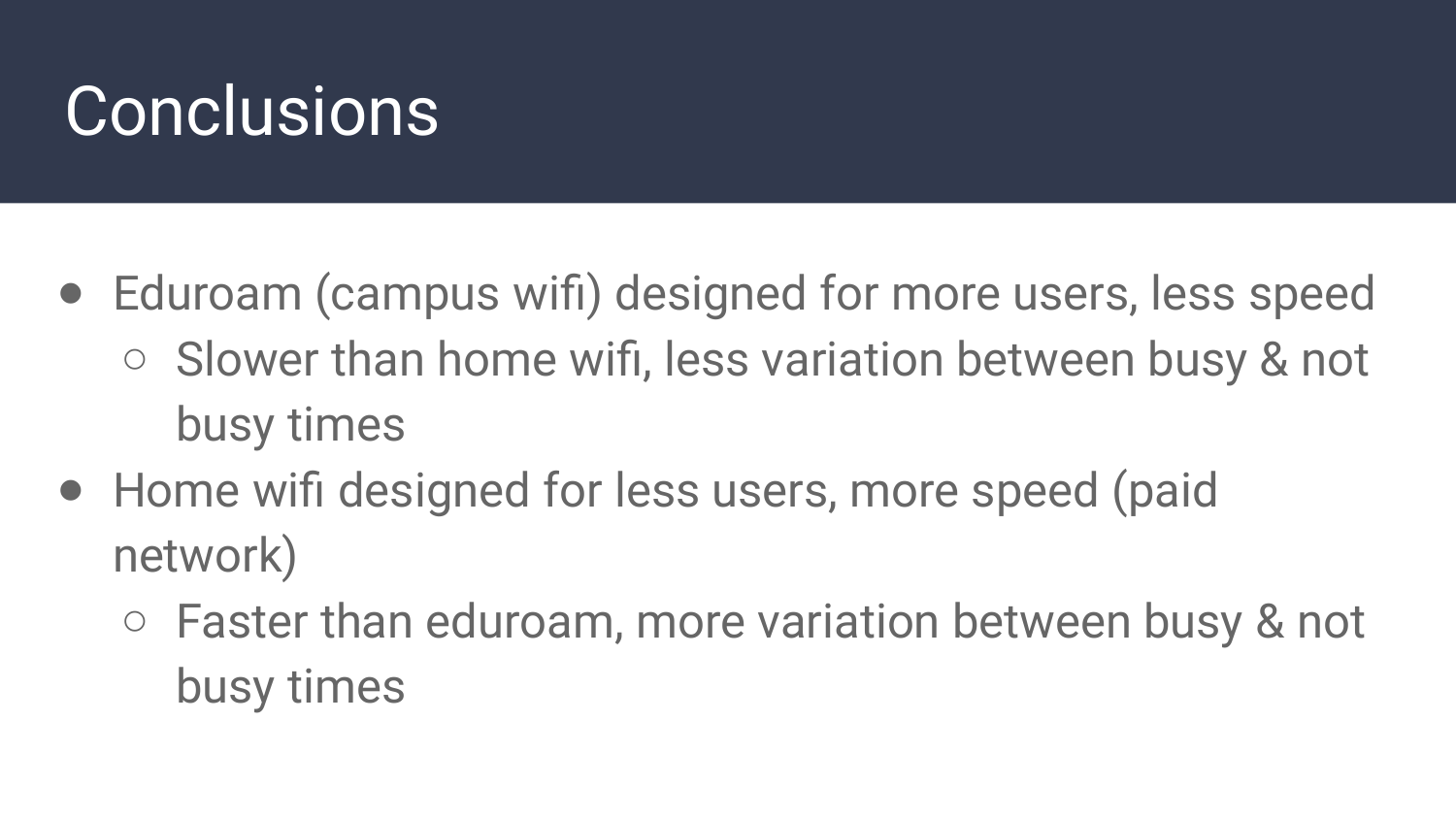

# Conclusions
Eduroam (campus wifi) designed for more users, less speed
Slower than home wifi, less variation between busy & not busy times
Home wifi designed for less users, more speed (paid network)
Faster than eduroam, more variation between busy & not busy times